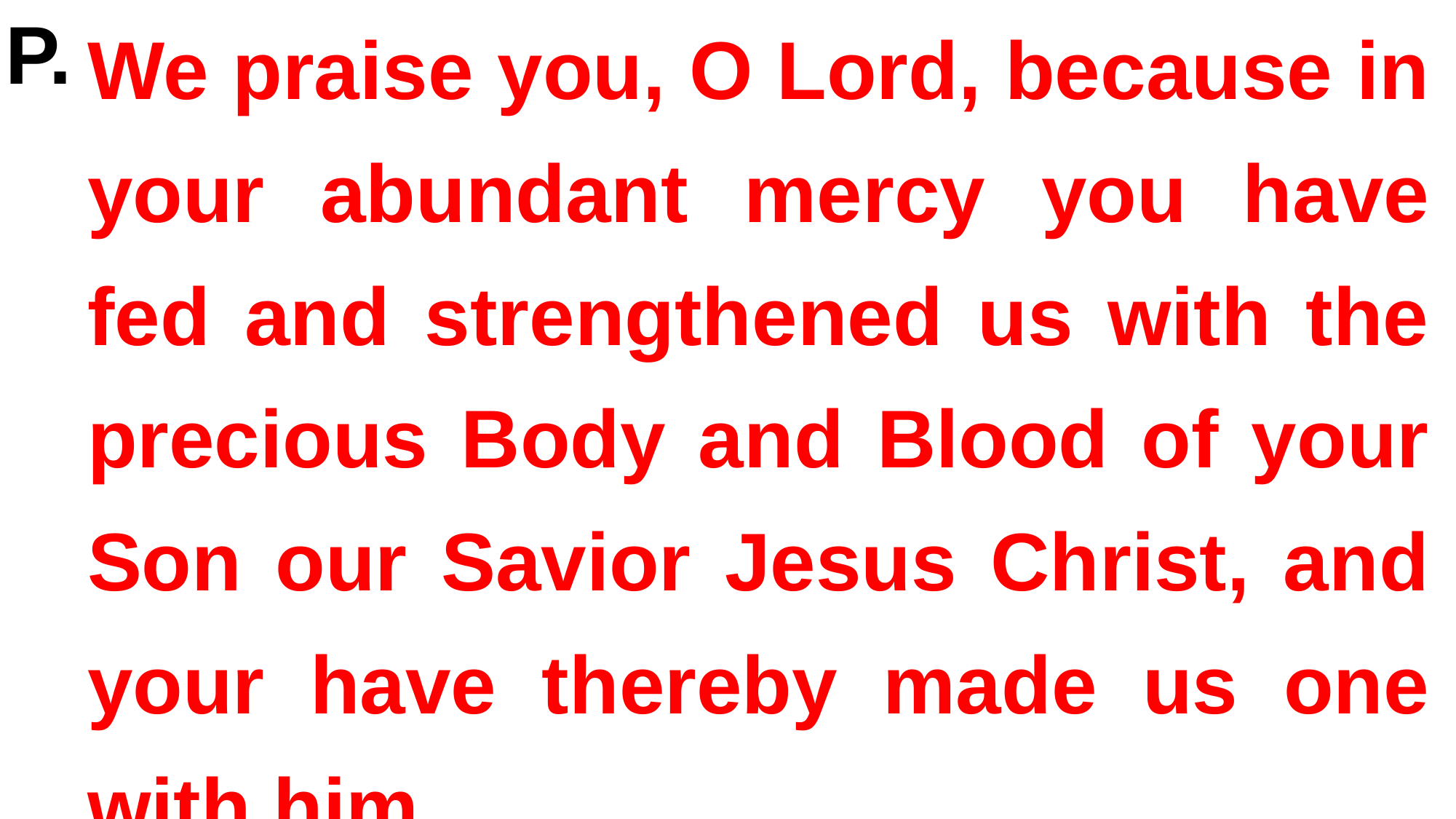

We praise you, O Lord, because in your abundant mercy you have fed and strengthened us with the precious Body and Blood of your Son our Savior Jesus Christ, and your have thereby made us one with him …
P.